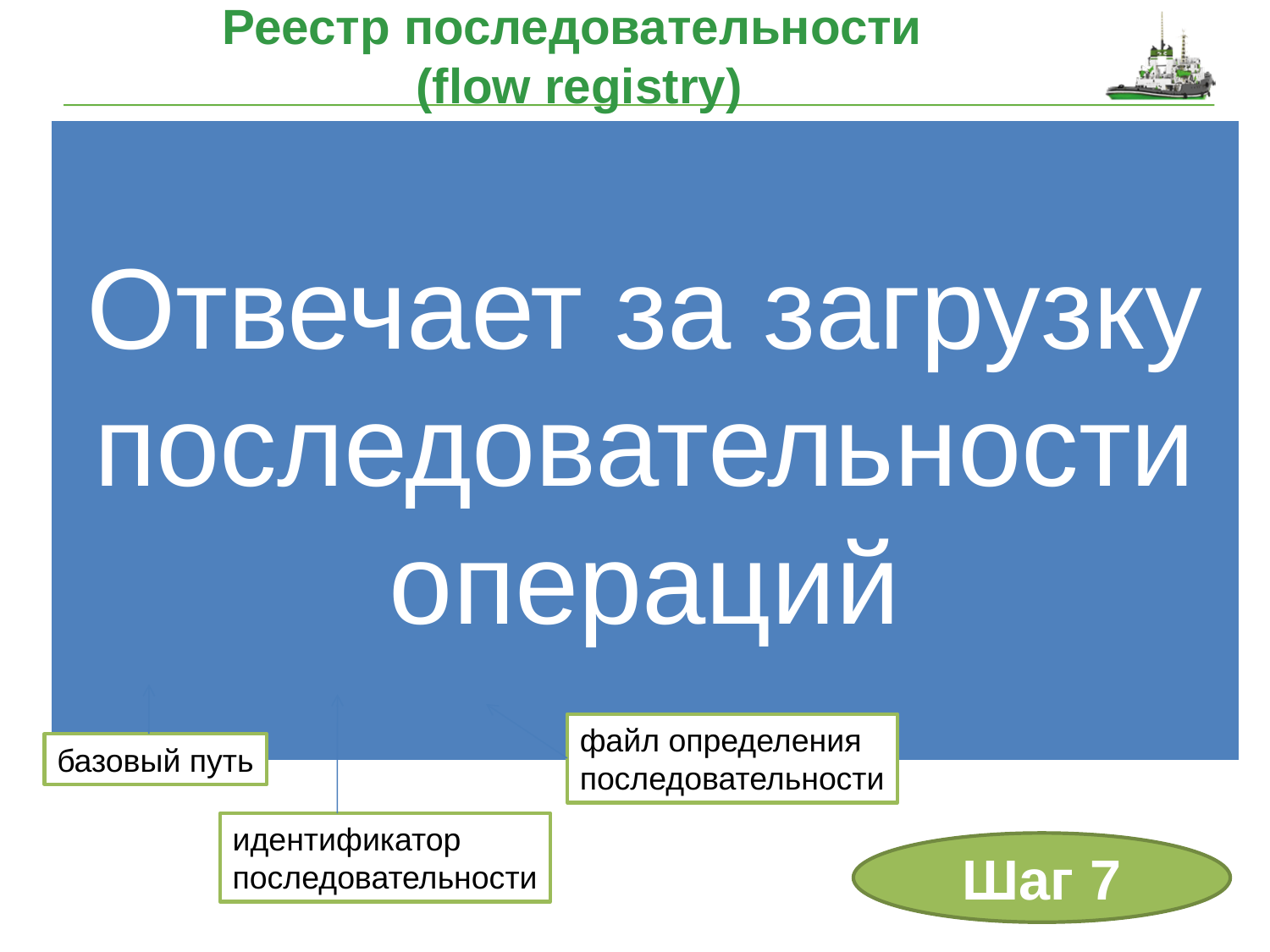

# Реестр последовательности (flow registry)
Отвечает за загрузку последовательности операций
	Задача реестра последовательности состоит в том, чтобы загрузить определение последовательности операций и сделать его доступным для компонента-исполнителя.

<!-- При использовании будет слушаться наименование папки -->
<!-- /WEB-INF/flows/folder/some-file-flow.xml  и файлы по маске *-flow.xml-->
<flow:flow-registry id="flowRegistry" base-path="/WEB-INF/flows">
    <flow:flow-location-pattern value="*-flow.xml"/>
</flow:flow-registry>
/WEB-INF/flows/order/order-flow.xml
файл определения
последовательности
базовый путь
идентификатор
последовательности
Шаг 7